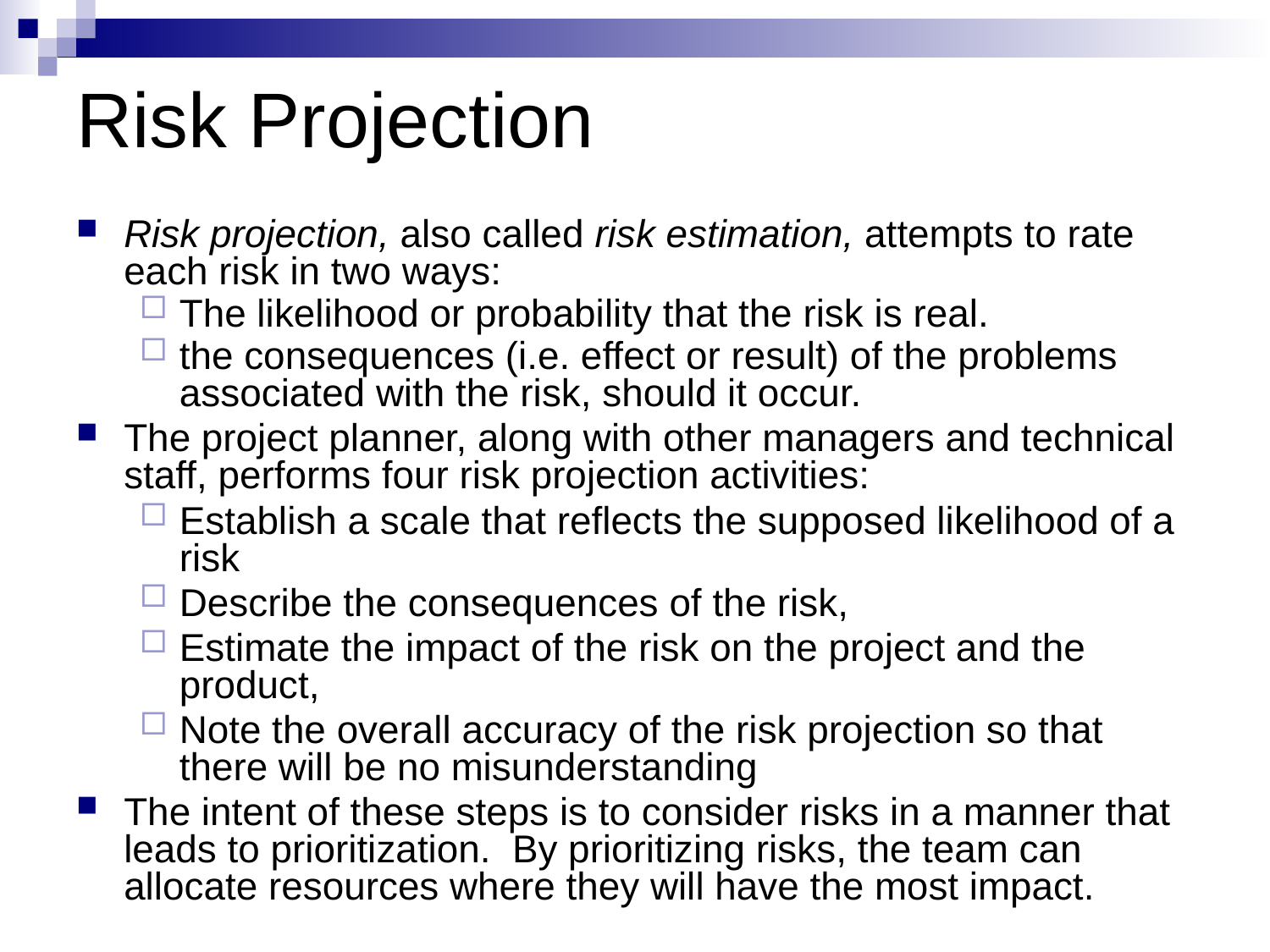

# Risk Projection
Risk projection, also called risk estimation, attempts to rate each risk in two ways:
The likelihood or probability that the risk is real.
the consequences (i.e. effect or result) of the problems associated with the risk, should it occur.
The project planner, along with other managers and technical staff, performs four risk projection activities:
Establish a scale that reflects the supposed likelihood of a risk
Describe the consequences of the risk,
Estimate the impact of the risk on the project and the product,
Note the overall accuracy of the risk projection so that there will be no misunderstanding
The intent of these steps is to consider risks in a manner that leads to prioritization.  By prioritizing risks, the team can allocate resources where they will have the most impact.